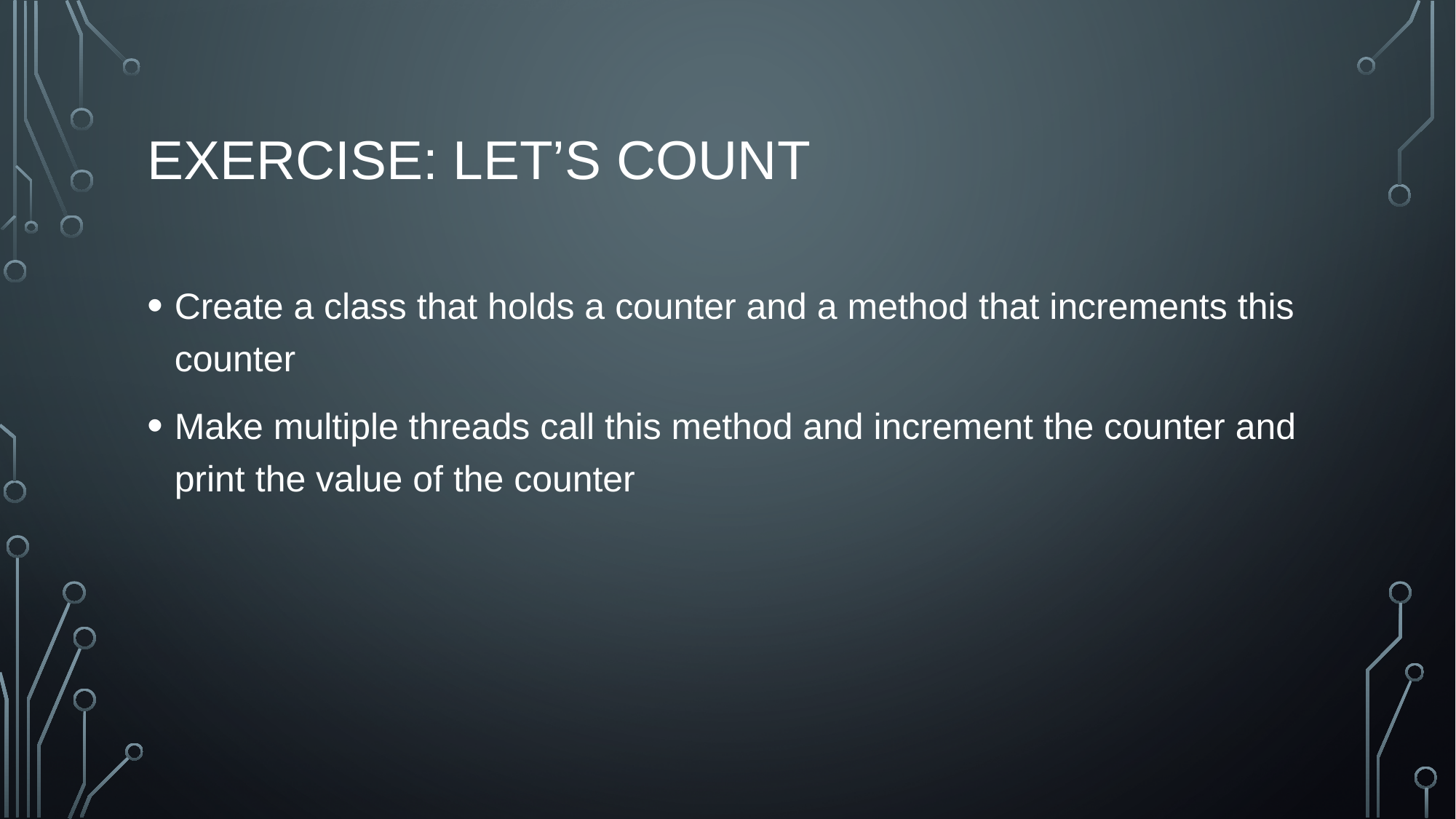

# Exercise: let’s count
Create a class that holds a counter and a method that increments this counter
Make multiple threads call this method and increment the counter and print the value of the counter